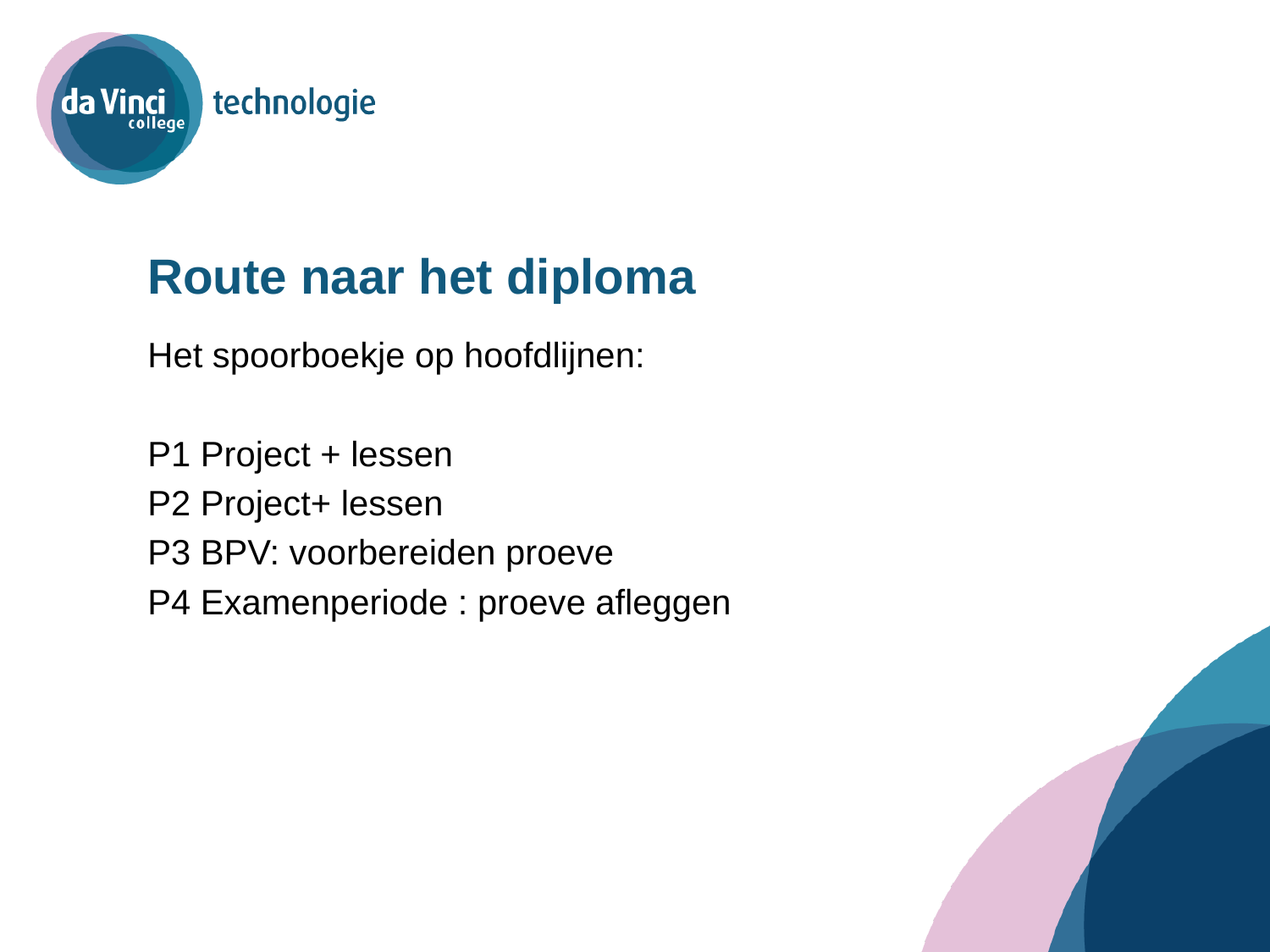

# Route naar het diploma
Het spoorboekje op hoofdlijnen:

P1 Project + lessen
P2 Project+ lessen
P3 BPV: voorbereiden proeve
P4 Examenperiode : proeve afleggen